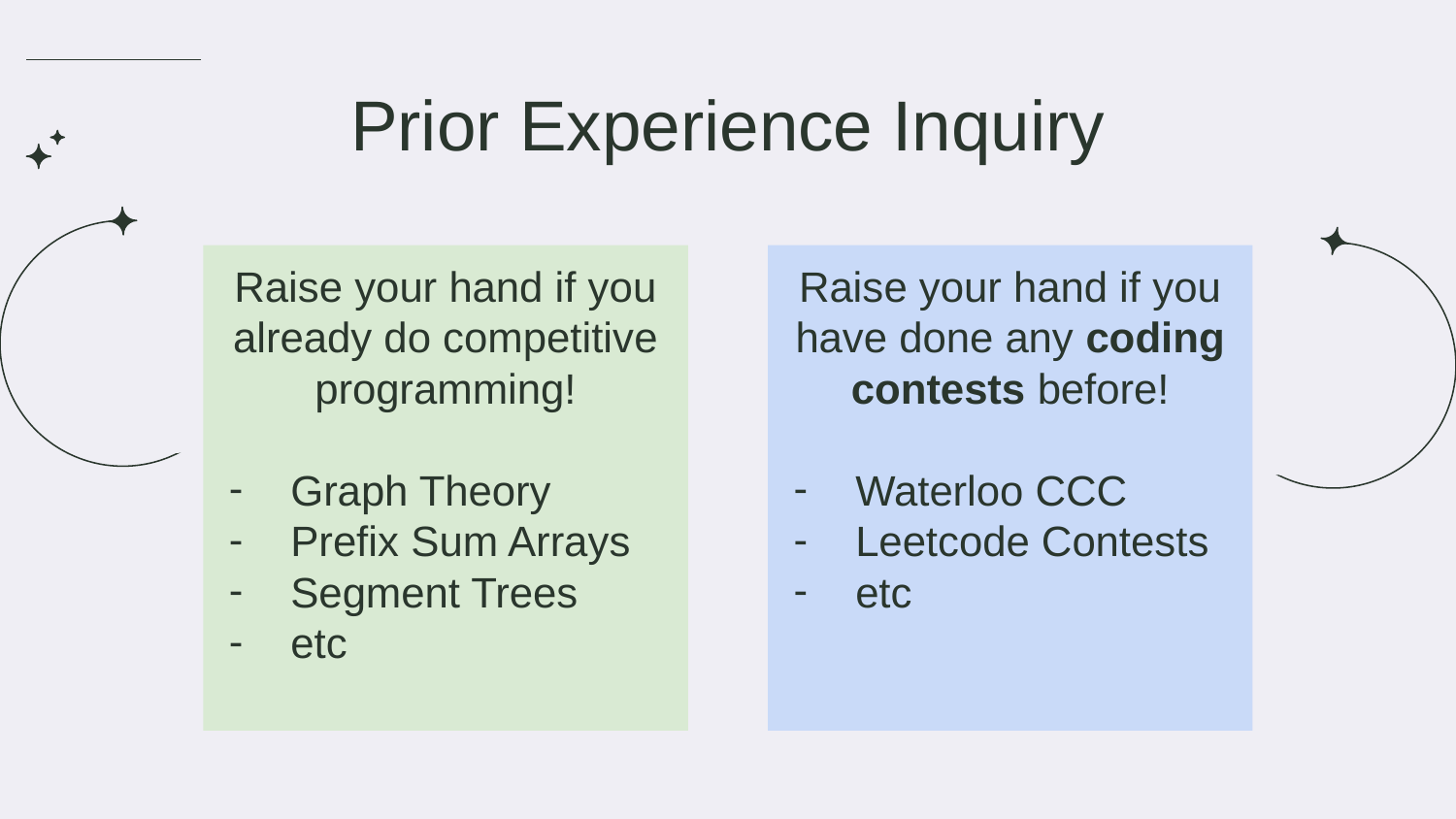

# Prior Experience Inquiry
Raise your hand if you already do competitive programming!

Graph Theory
Prefix Sum Arrays
Segment Trees
etc
Raise your hand if you have done any coding contests before!

Waterloo CCC
Leetcode Contests
etc